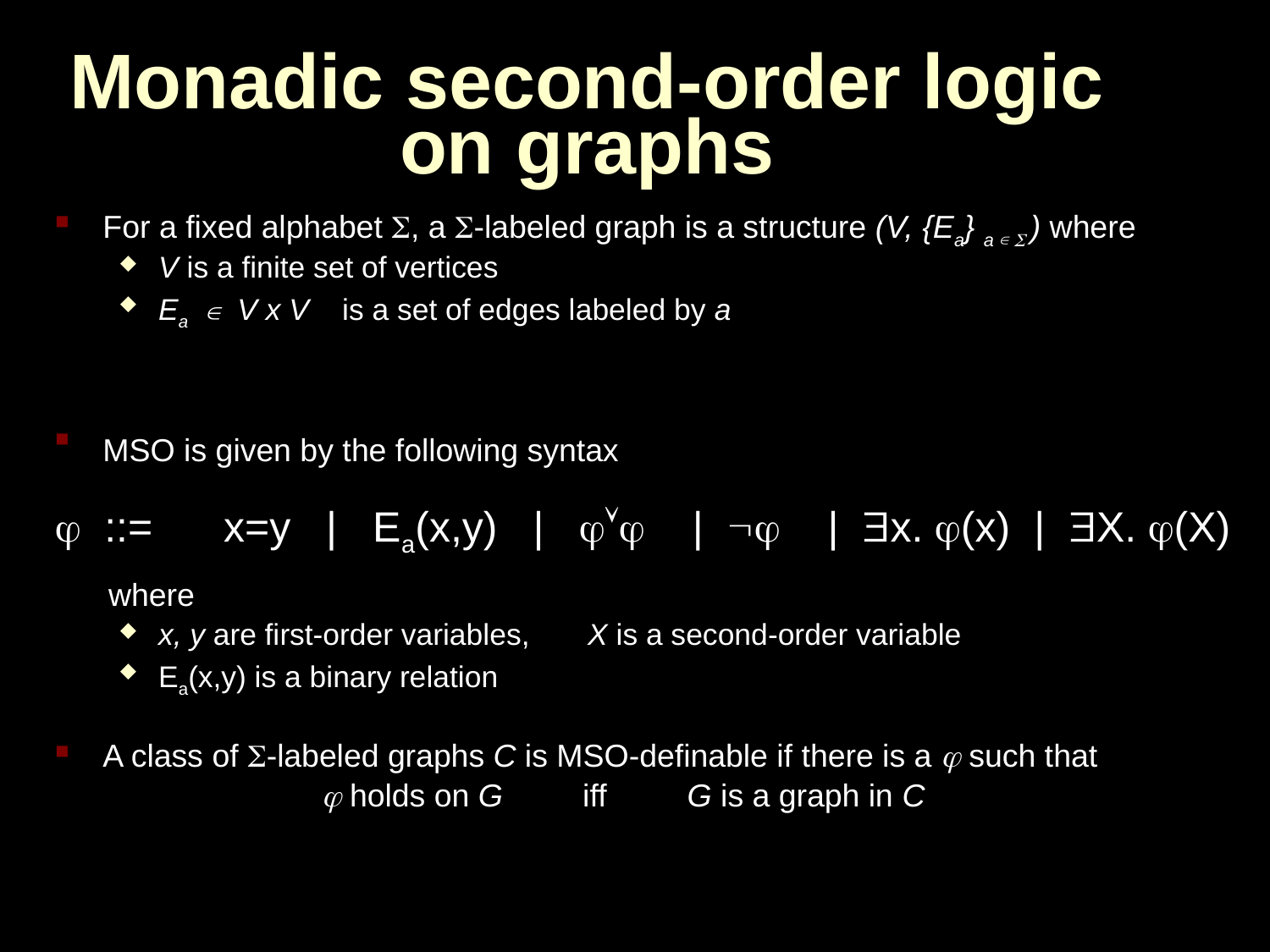

# Monadic second-order logic on graphs
For a fixed alphabet Σ, a Σ-labeled graph is a structure (V, {Ea} a ∈ Σ ) where
V is a finite set of vertices
Ea  ∈  V x V    is a set of edges labeled by a

MSO is given by the following syntax

ϕ  ::=      x=y   |   Ea(x,y)   |   ϕ∨ϕ    |  ¬ϕ    |  ∃x. ϕ(x)  |  ∃X. ϕ(X)

      where
x, y are first-order variables,       X is a second-order variable
Ea(x,y) is a binary relation

A class of Σ-labeled graphs C is MSO-definable if there is a ϕ such that
                              ϕ holds on G         iff         G is a graph in C